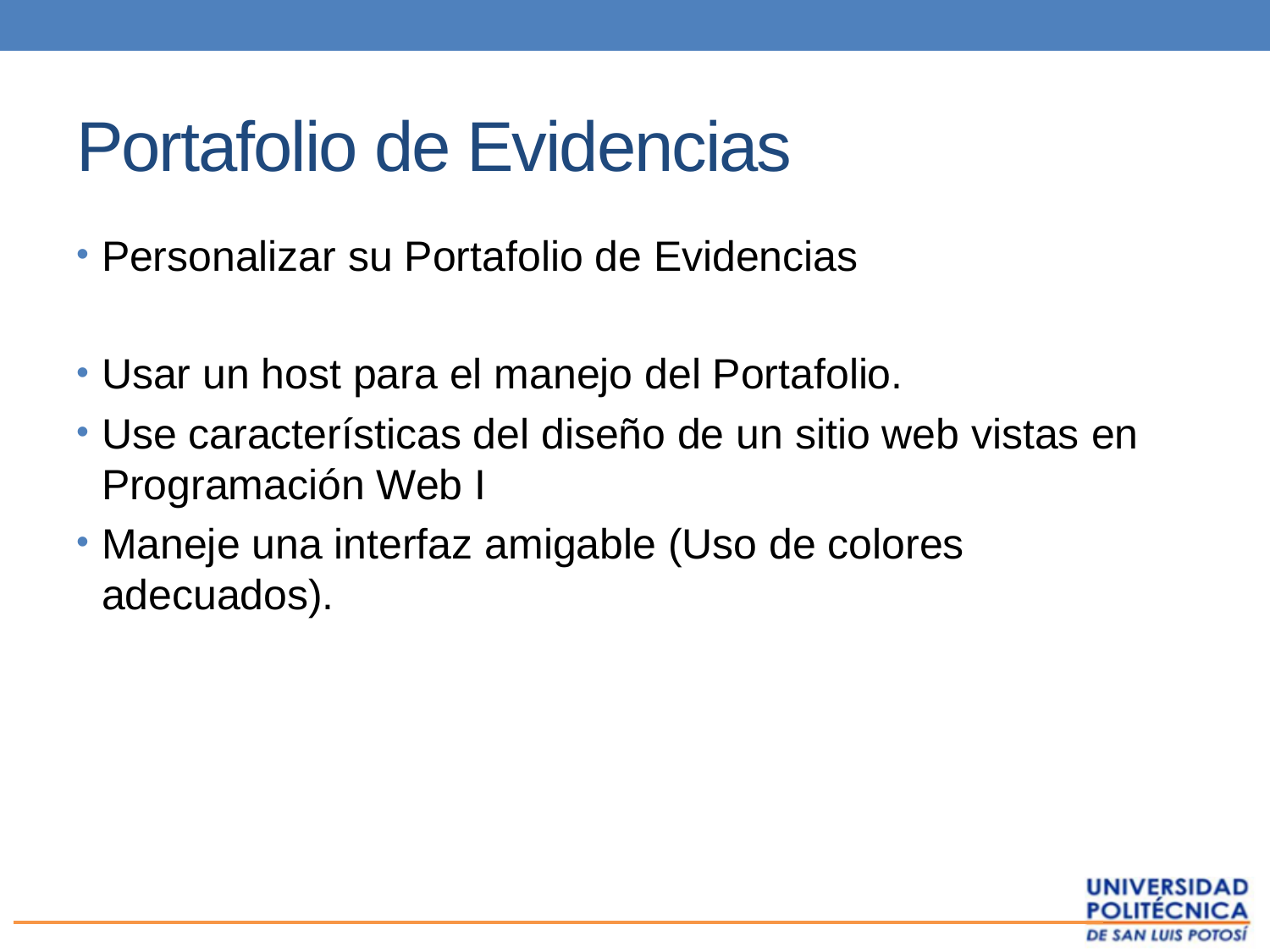

# Portafolio de Evidencias
Personalizar su Portafolio de Evidencias

Usar un host para el manejo del Portafolio.
Use características del diseño de un sitio web vistas en Programación Web I
Maneje una interfaz amigable (Uso de colores adecuados).